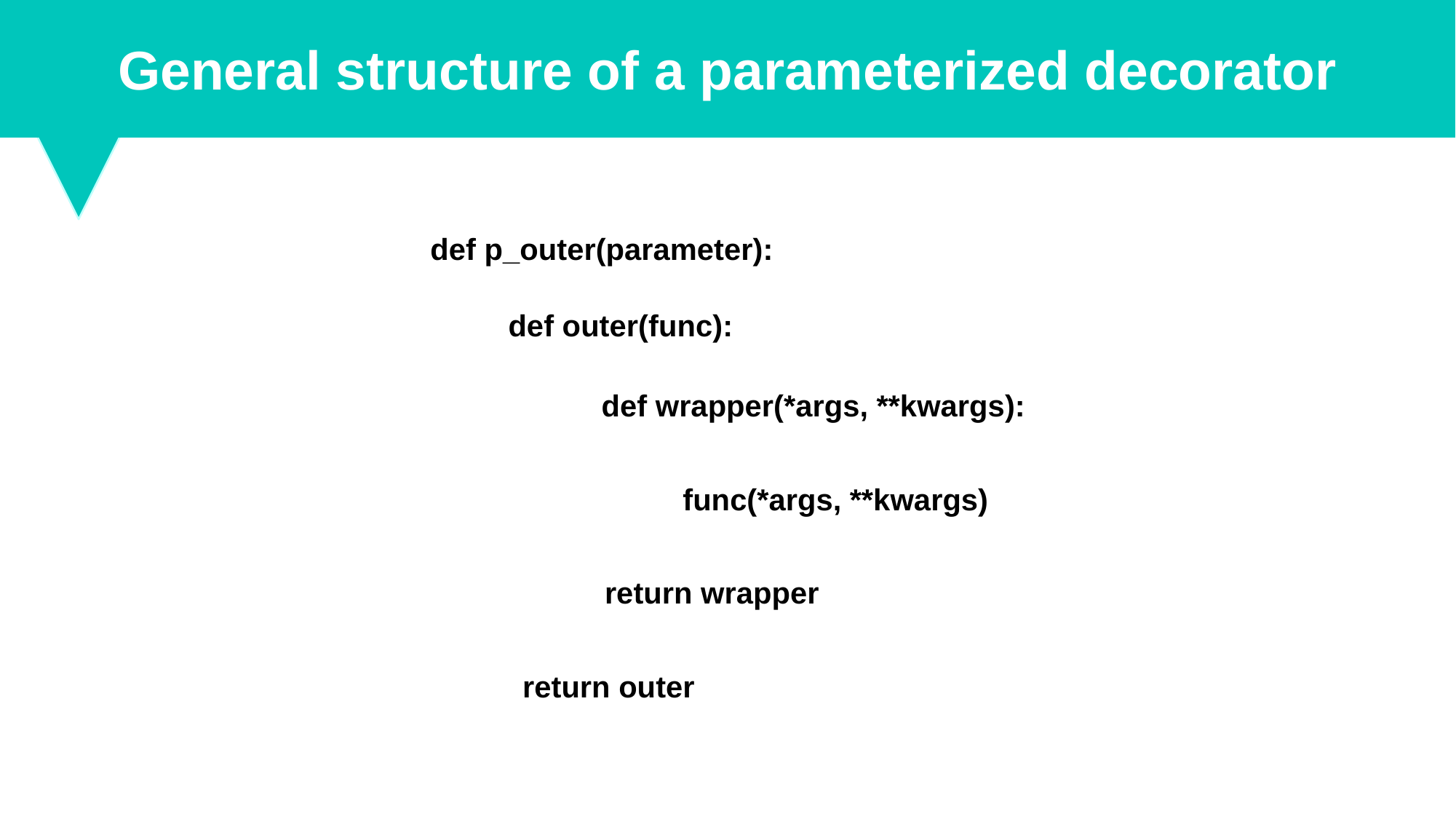

General structure of a parameterized decorator

def p_outer(parameter):
def outer(func):
def wrapper(*args, **kwargs):
func(*args, **kwargs)
     return wrapper
   return outer